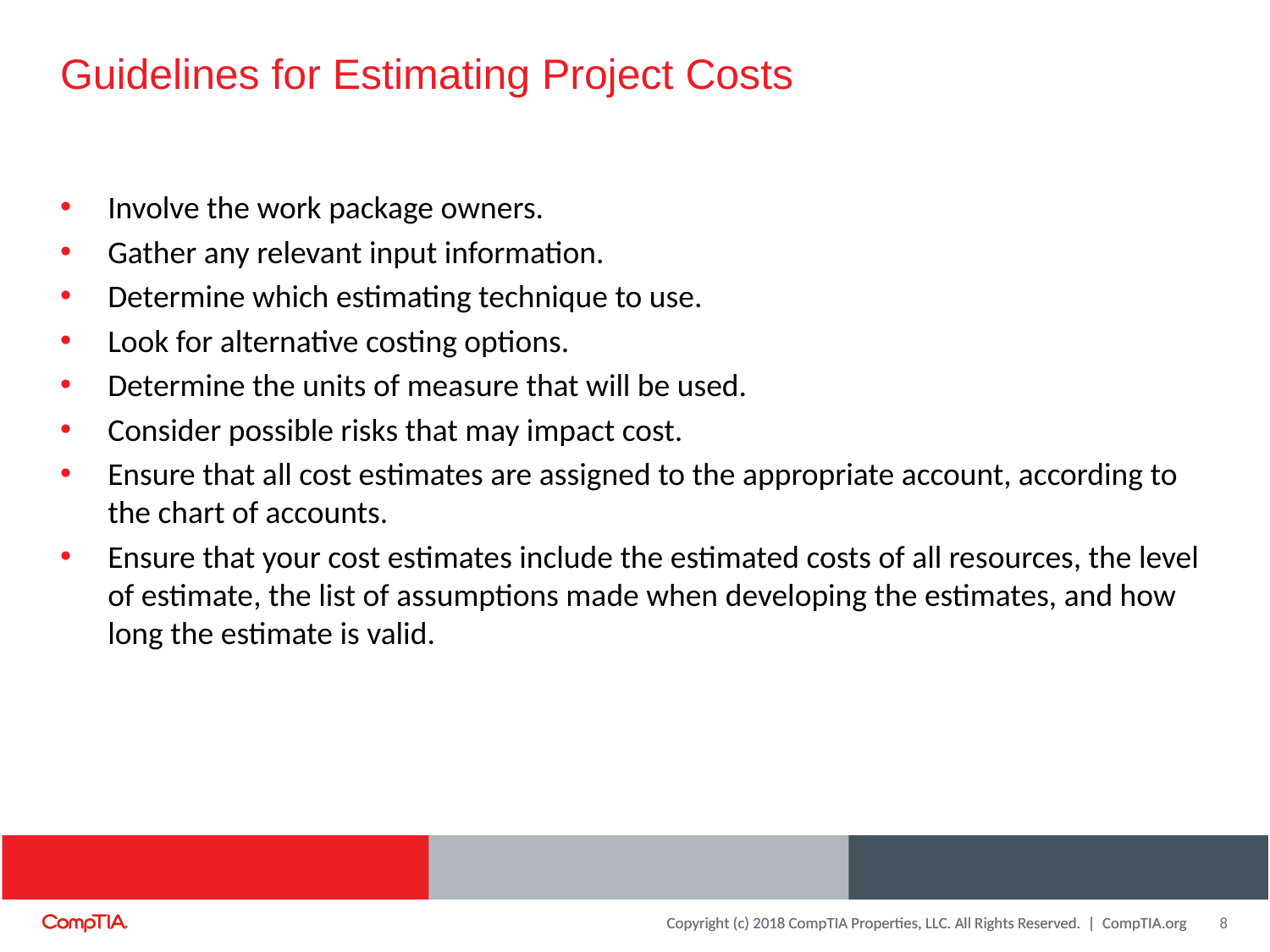

# Guidelines for Estimating Project Costs
Involve the work package owners.
Gather any relevant input information.
Determine which estimating technique to use.
Look for alternative costing options.
Determine the units of measure that will be used.
Consider possible risks that may impact cost.
Ensure that all cost estimates are assigned to the appropriate account, according to the chart of accounts.
Ensure that your cost estimates include the estimated costs of all resources, the level of estimate, the list of assumptions made when developing the estimates, and how long the estimate is valid.

8